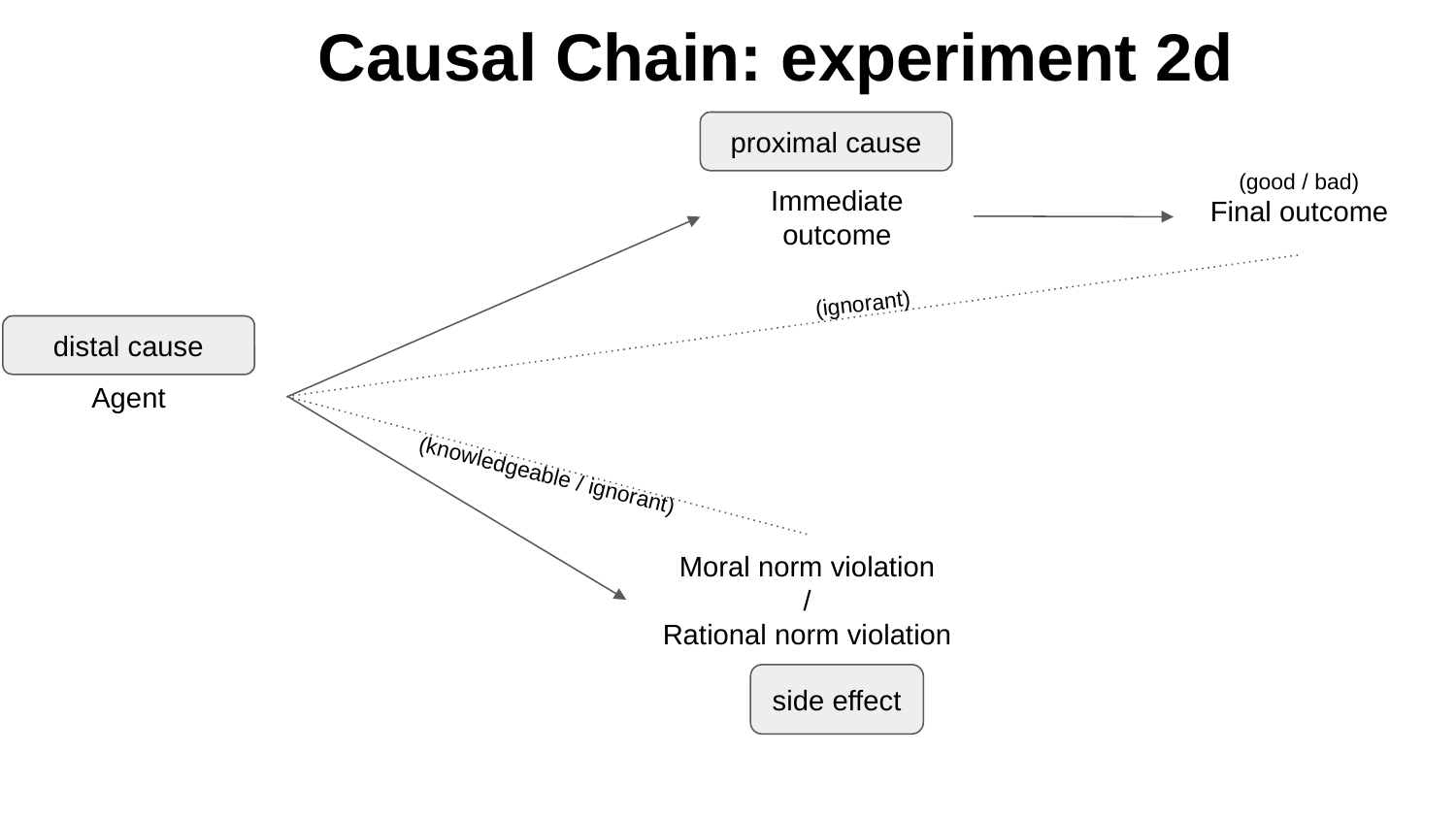

Causal Chain: experiment 2d
proximal cause
(good / bad)
Immediate outcome
Final outcome
(ignorant)
distal cause
Agent
(knowledgeable / ignorant)
Moral norm violation
/
Rational norm violation
side effect